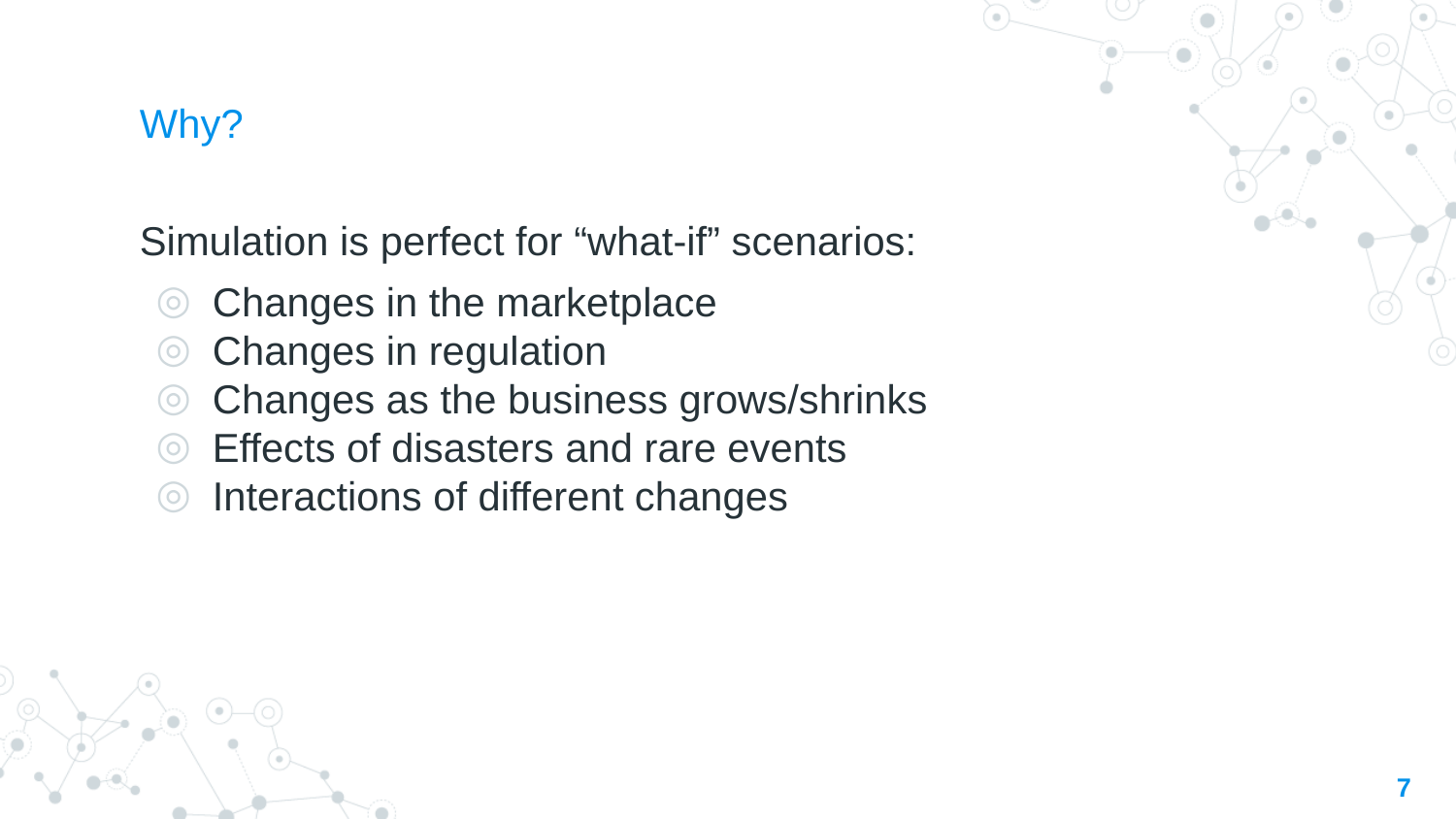

# Why?
Simulation is perfect for “what-if” scenarios:
Changes in the marketplace
Changes in regulation
Changes as the business grows/shrinks
Effects of disasters and rare events
Interactions of different changes

7